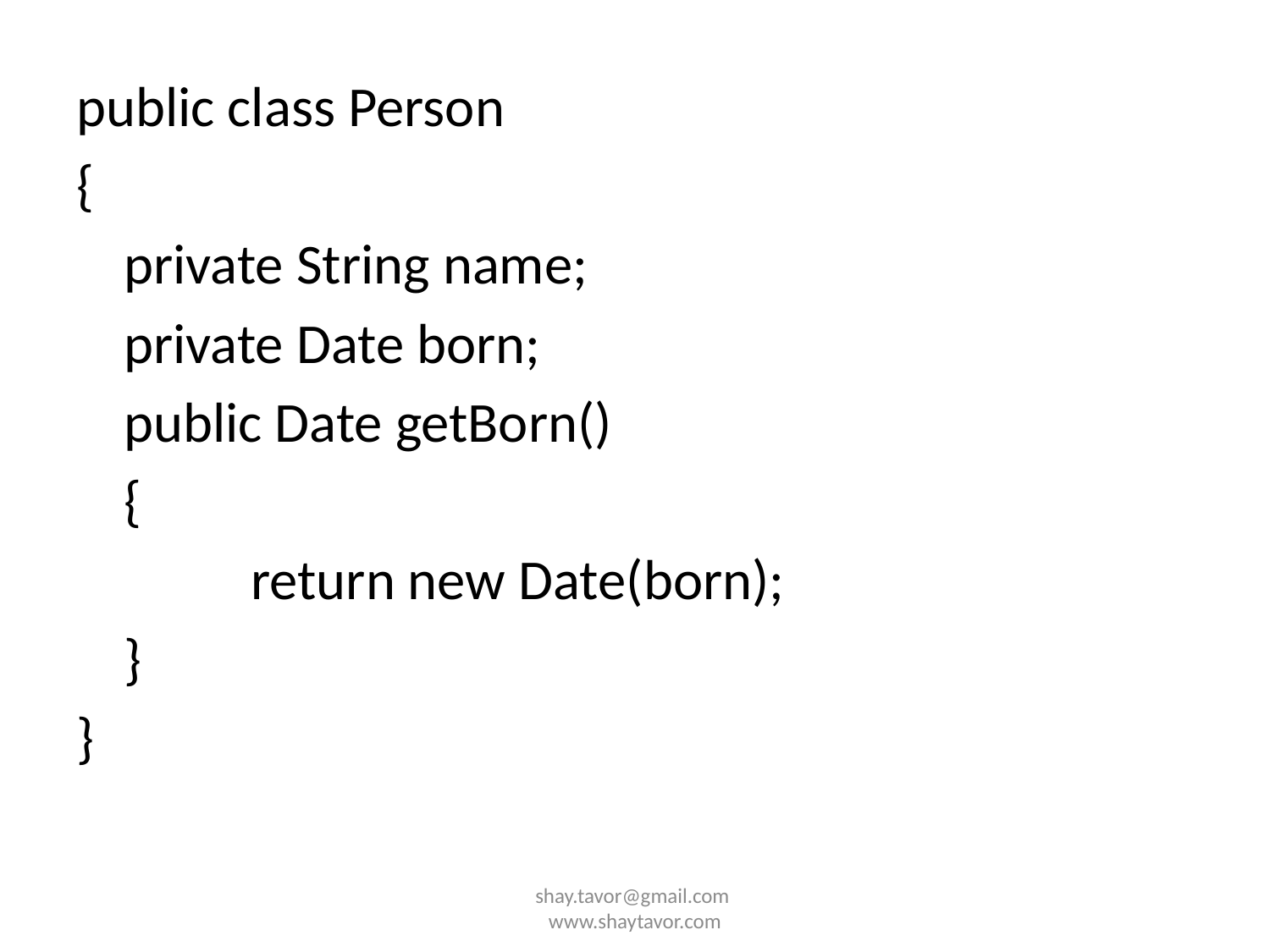

public class Person
{
	private String name;
	private Date born;
	public Date getBorn()
	{
		return new Date(born);
	}
}
shay.tavor@gmail.com  www.shaytavor.com